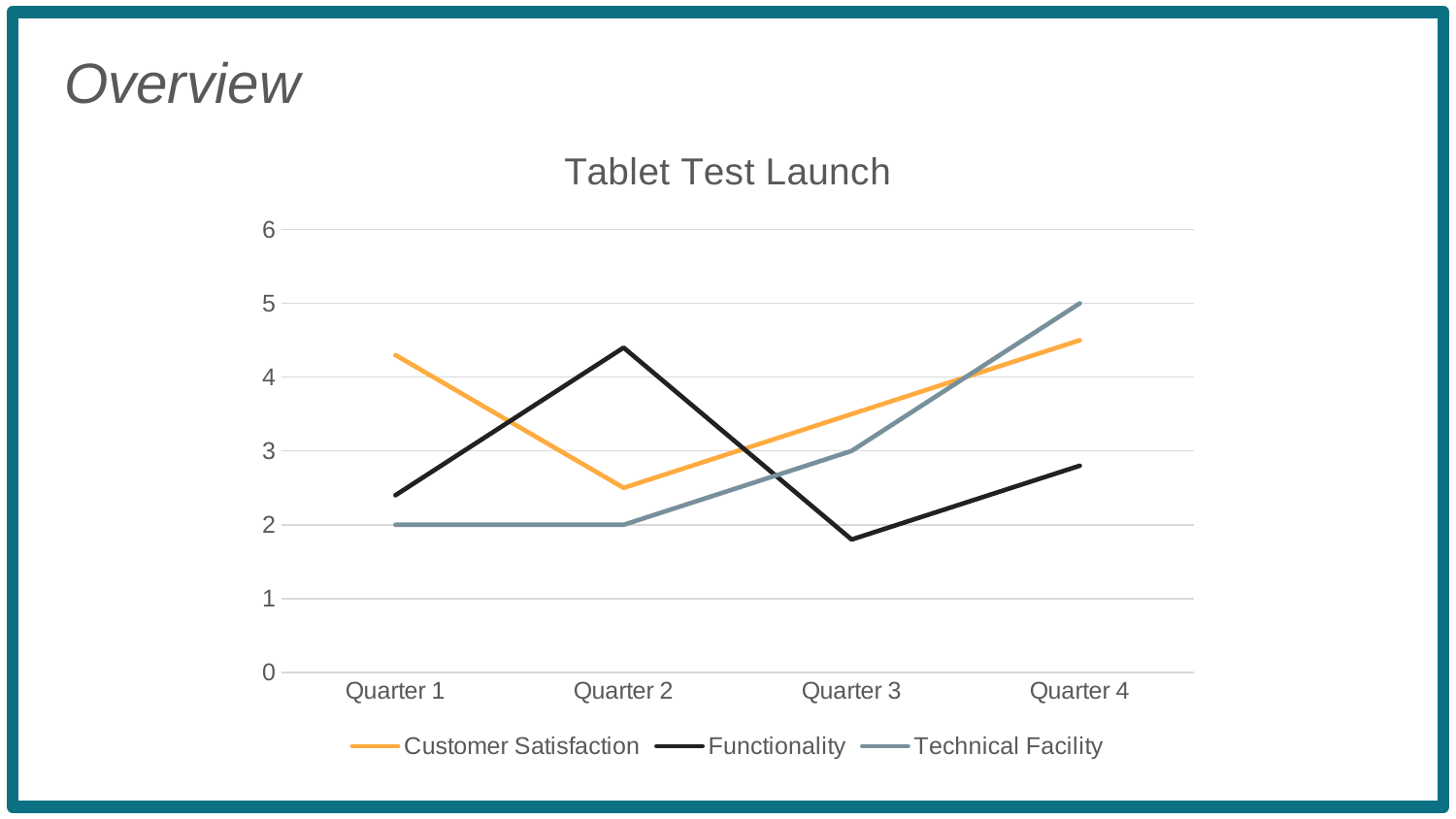

Overview

### Chart: Tablet Test Launch

| Category | Customer Satisfaction | Functionality | Technical Facility |
|---|---|---|---|
| Quarter 1 | 4.3 | 2.4 | 2.0 |
| Quarter 2 | 2.5 | 4.4 | 2.0 |
| Quarter 3 | 3.5 | 1.8 | 3.0 |
| Quarter 4 | 4.5 | 2.8 | 5.0 |